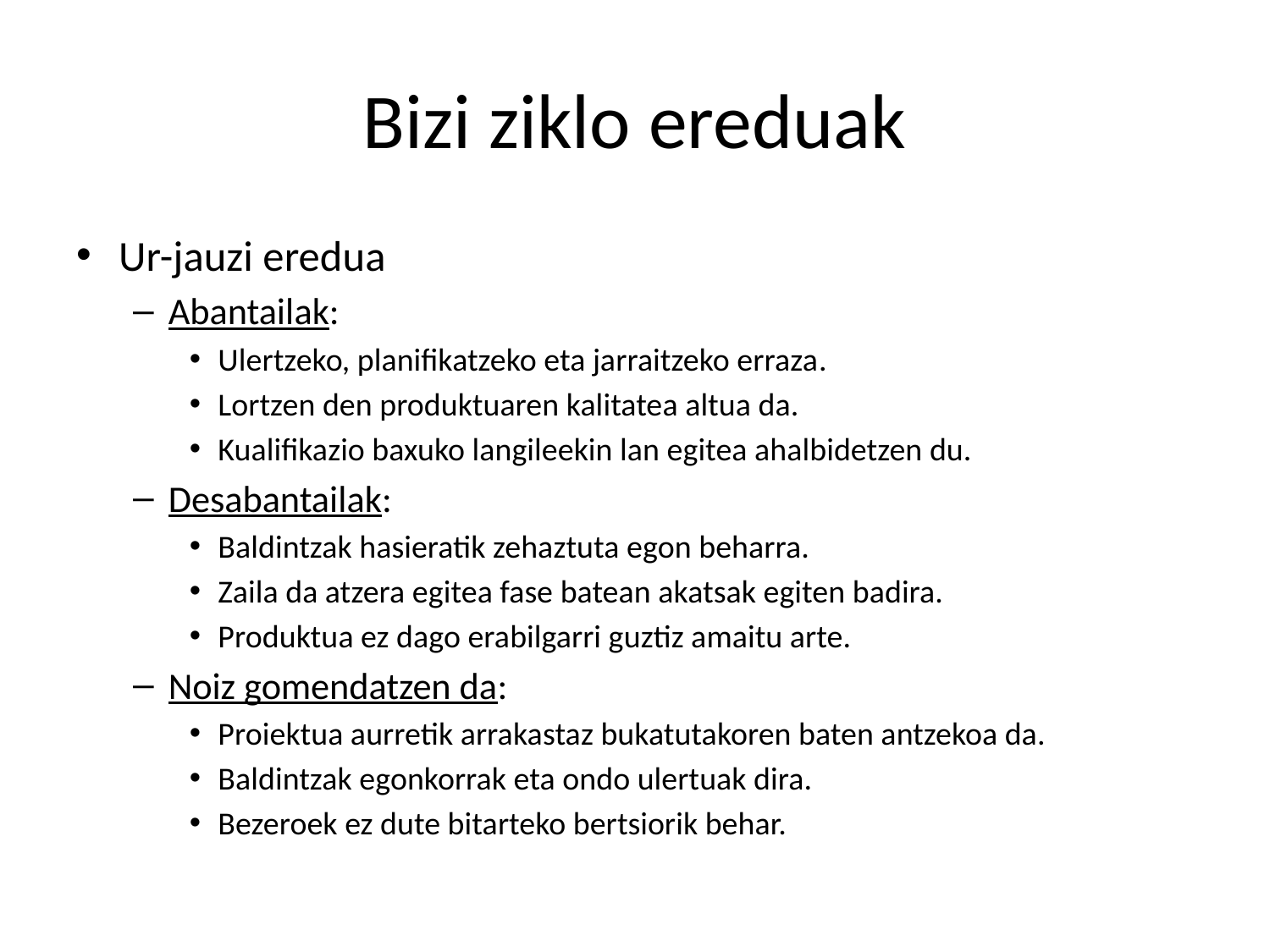

# Bizi ziklo ereduak
Ur-jauzi eredua
Abantailak:
Ulertzeko, planifikatzeko eta jarraitzeko erraza.
Lortzen den produktuaren kalitatea altua da.
Kualifikazio baxuko langileekin lan egitea ahalbidetzen du.
Desabantailak:
Baldintzak hasieratik zehaztuta egon beharra.
Zaila da atzera egitea fase batean akatsak egiten badira.
Produktua ez dago erabilgarri guztiz amaitu arte.
Noiz gomendatzen da:
Proiektua aurretik arrakastaz bukatutakoren baten antzekoa da.
Baldintzak egonkorrak eta ondo ulertuak dira.
Bezeroek ez dute bitarteko bertsiorik behar.